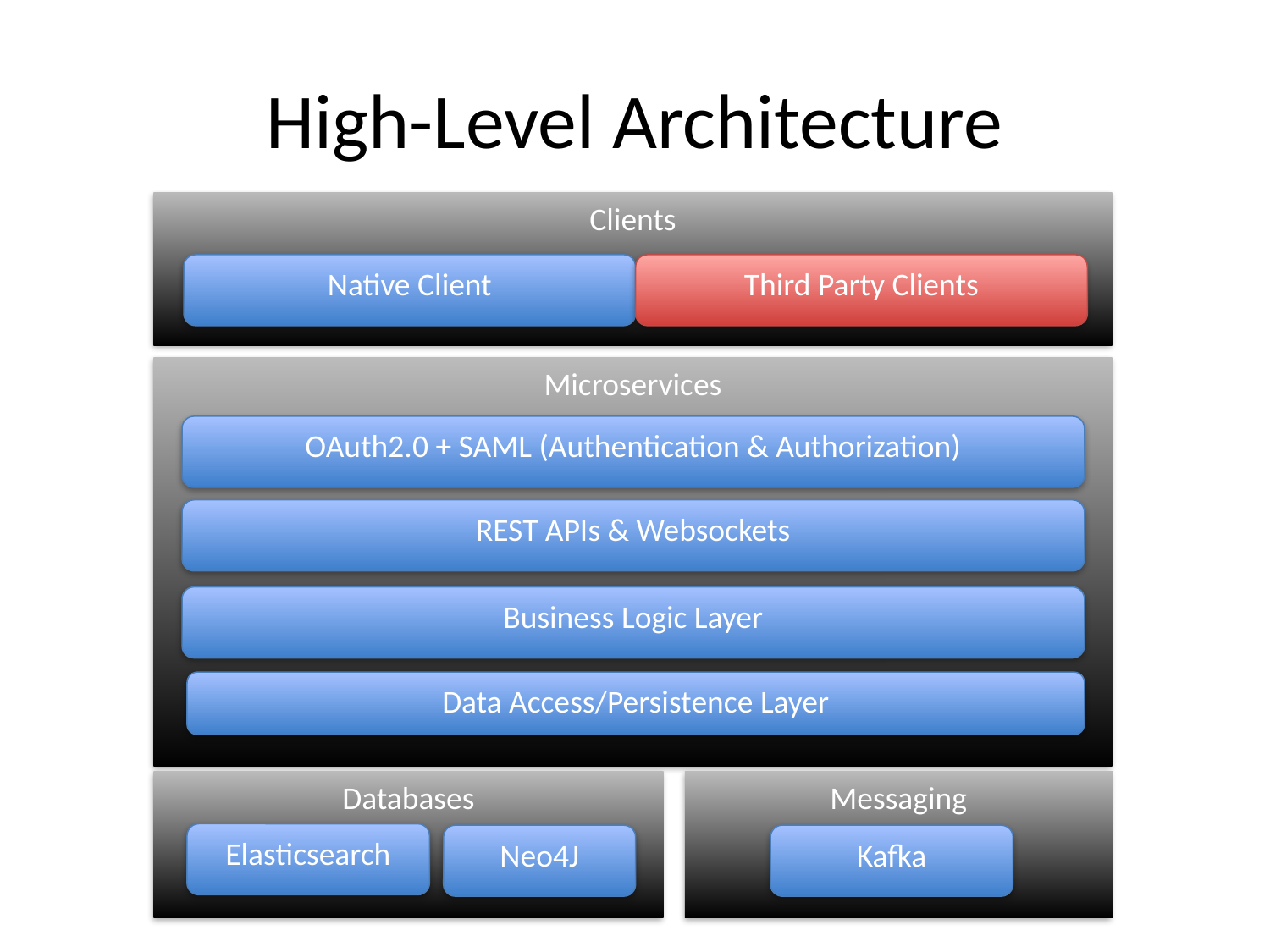

# High-Level Architecture
Clients
Native Client
Third Party Clients
Microservices
OAuth2.0 + SAML (Authentication & Authorization)
REST APIs & Websockets
Business Logic Layer
Data Access/Persistence Layer
Databases
Messaging
Elasticsearch
Neo4J
Kafka